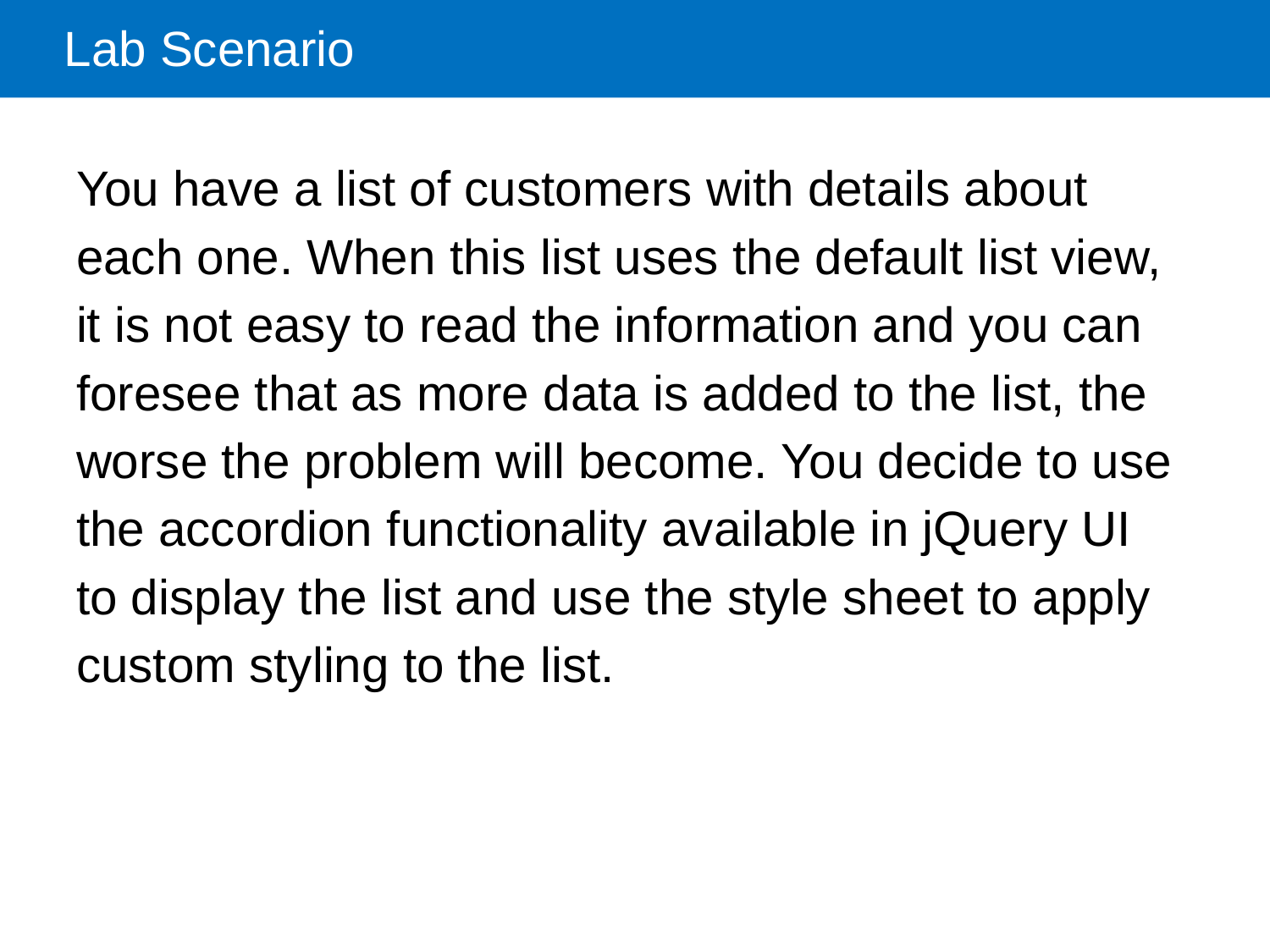

# Lab Scenario
You have a list of customers with details about each one. When this list uses the default list view, it is not easy to read the information and you can foresee that as more data is added to the list, the worse the problem will become. You decide to use the accordion functionality available in jQuery UI to display the list and use the style sheet to apply custom styling to the list.